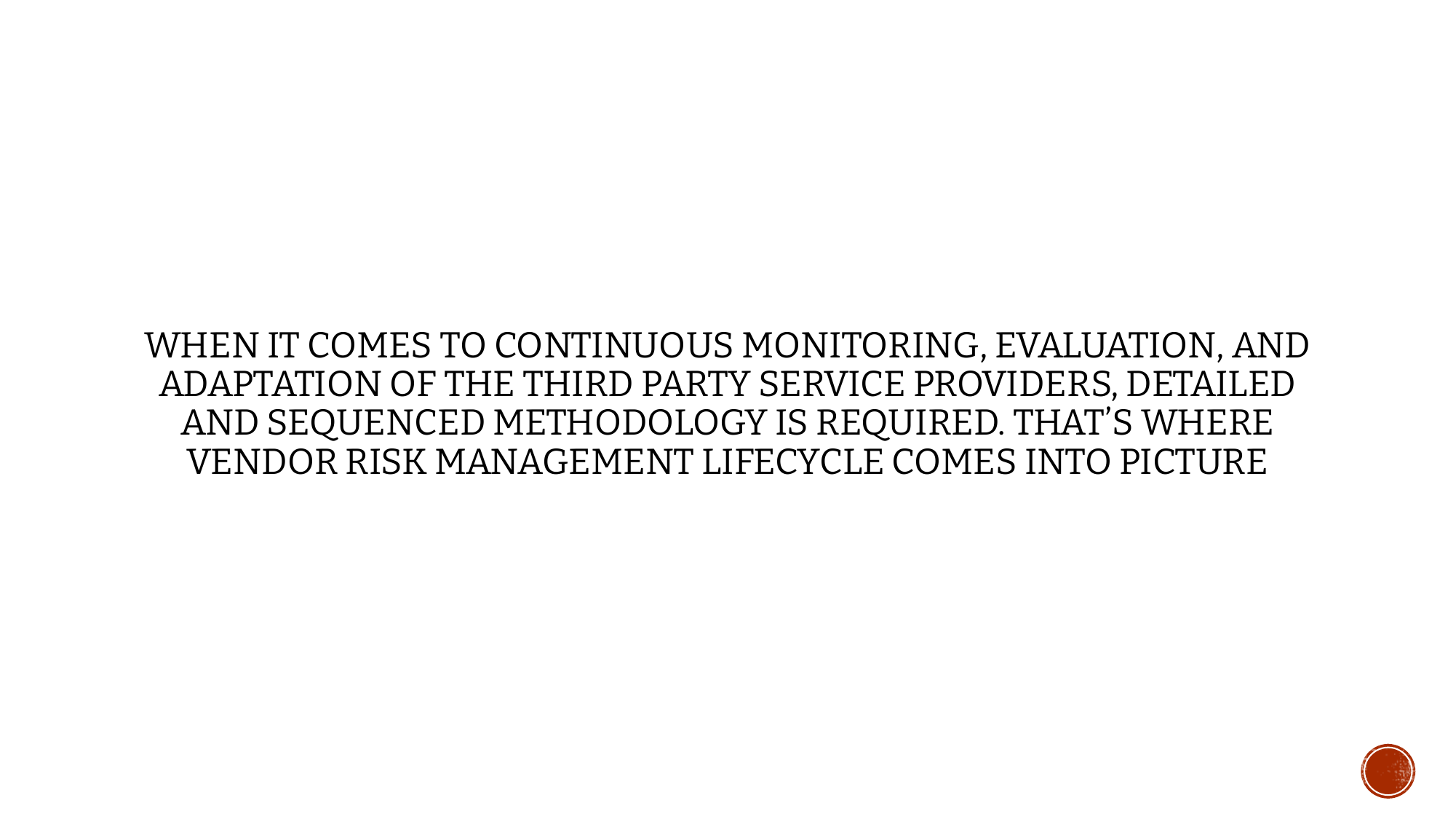

# When it comes to continuous monitoring, evaluation, and adaptation of the third party service providers, detailed and sequenced methodology is required. That’s where Vendor risk management lifecycle comes into picture